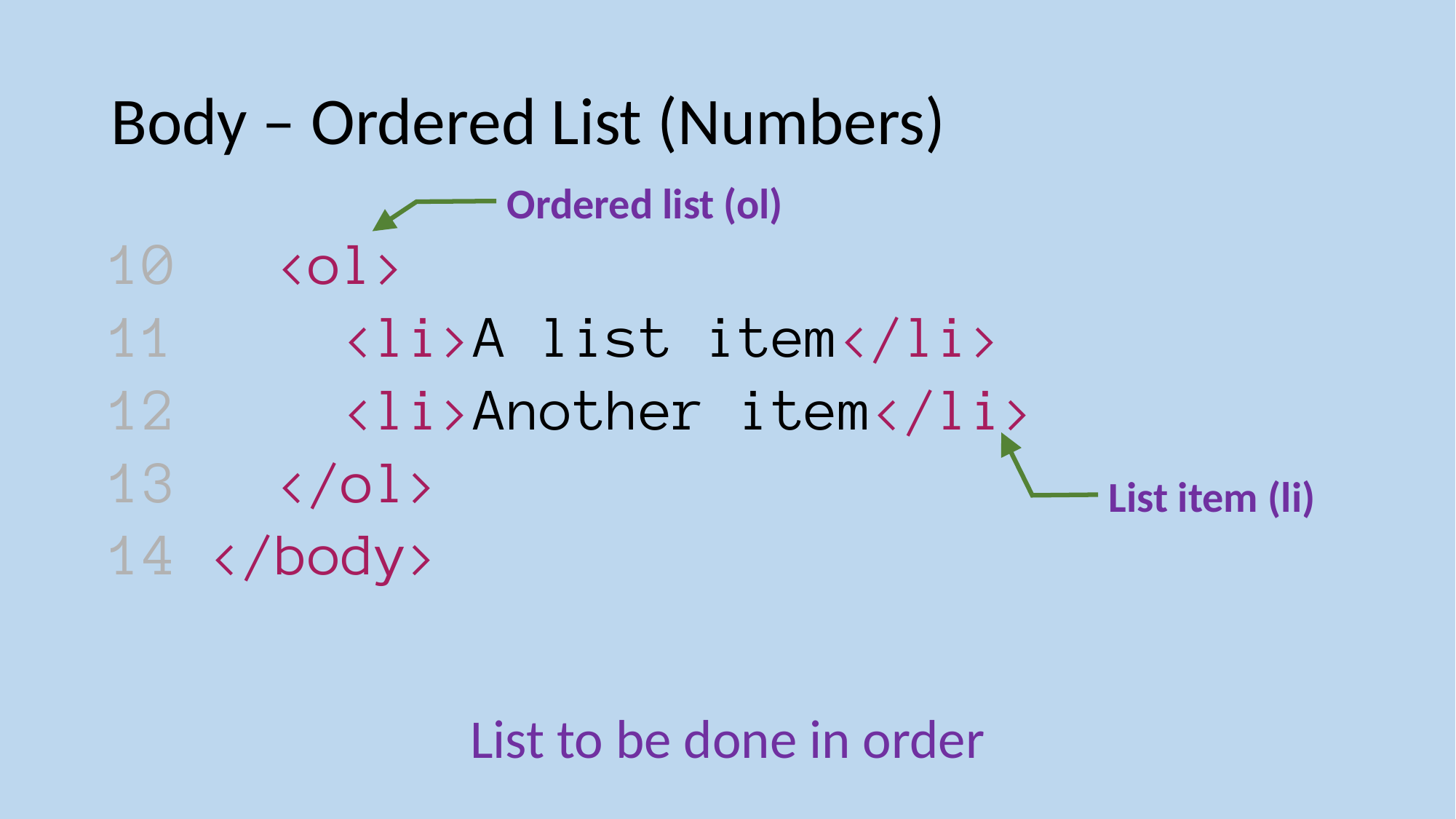

# Body – Ordered List (Numbers)
Ordered list (ol)
10   <ol>
11     <li>A list item</li>
12     <li>Another item</li>
13   </ol>
14 </body>
List item (li)
List to be done in order